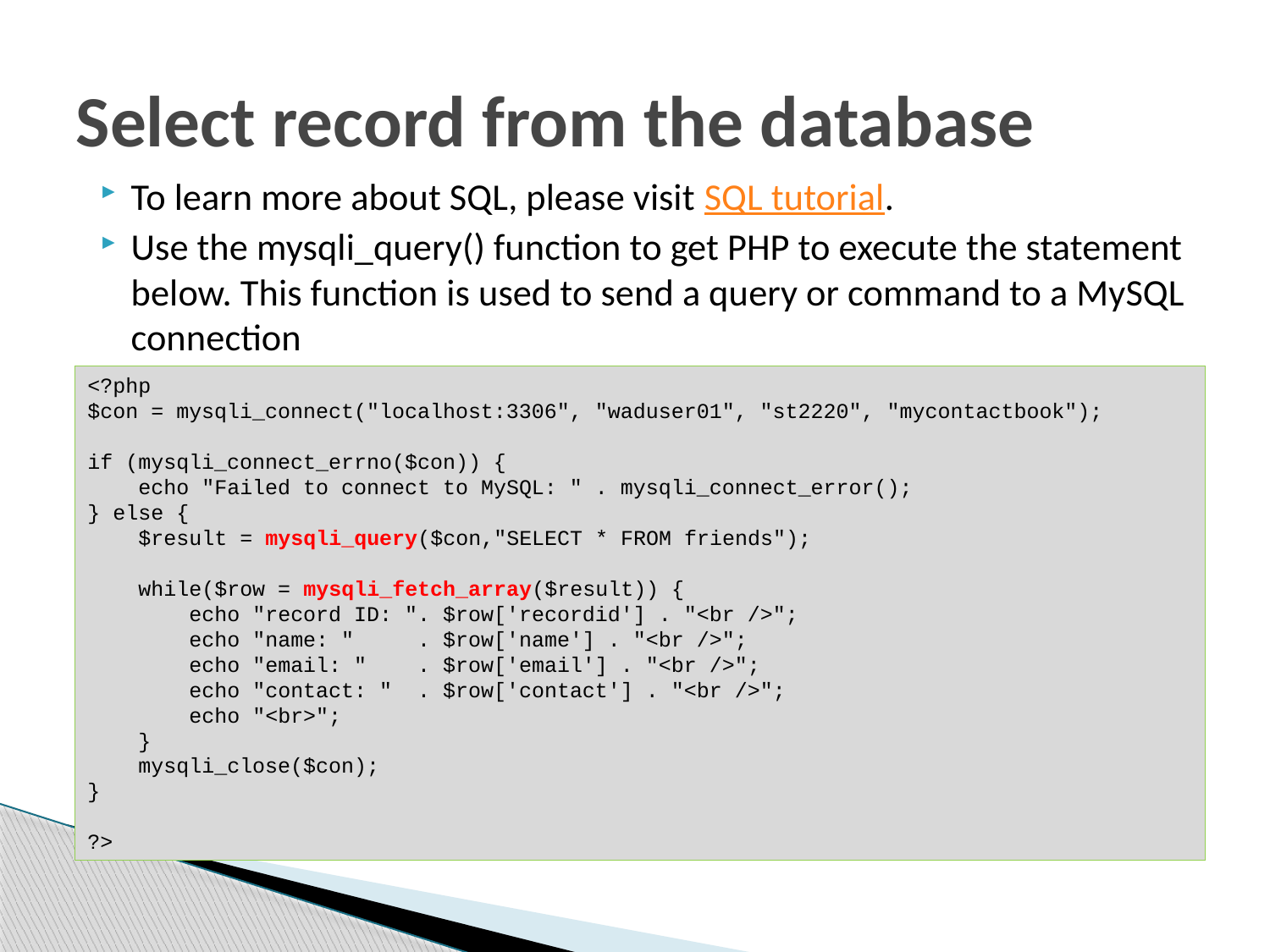

# Select record from the database
To learn more about SQL, please visit SQL tutorial.
Use the mysqli_query() function to get PHP to execute the statement below. This function is used to send a query or command to a MySQL connection

<?php
$con = mysqli_connect("localhost:3306", "waduser01", "st2220", "mycontactbook");

if (mysqli_connect_errno($con)) {
    echo "Failed to connect to MySQL: " . mysqli_connect_error();
} else {
    $result = mysqli_query($con,"SELECT * FROM friends");

    while($row = mysqli_fetch_array($result)) {
        echo "record ID: ". $row['recordid'] . "<br />";
        echo "name: "     . $row['name'] . "<br />";
        echo "email: "    . $row['email'] . "<br />";
        echo "contact: "  . $row['contact'] . "<br />";
        echo "<br>";
    }
    mysqli_close($con);
}

?>